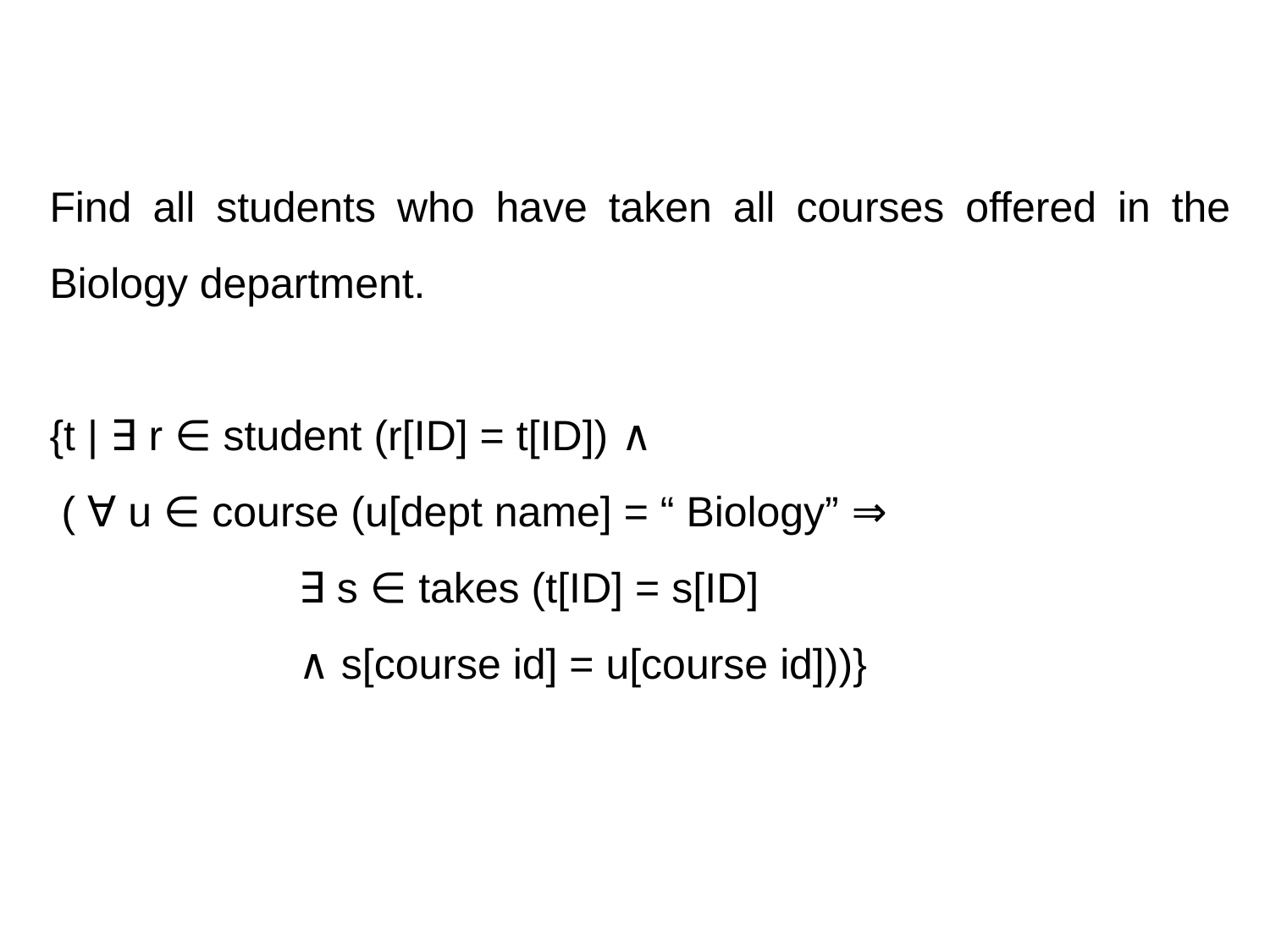

Find all students who have taken all courses offered in the Biology department.

{t | ∃ r ∈ student (r[ID] = t[ID]) ∧
 ( ∀ u ∈ course (u[dept name] = “ Biology” ⇒
                     ∃ s ∈ takes (t[ID] = s[ID]
                     ∧ s[course id] = u[course id]))}